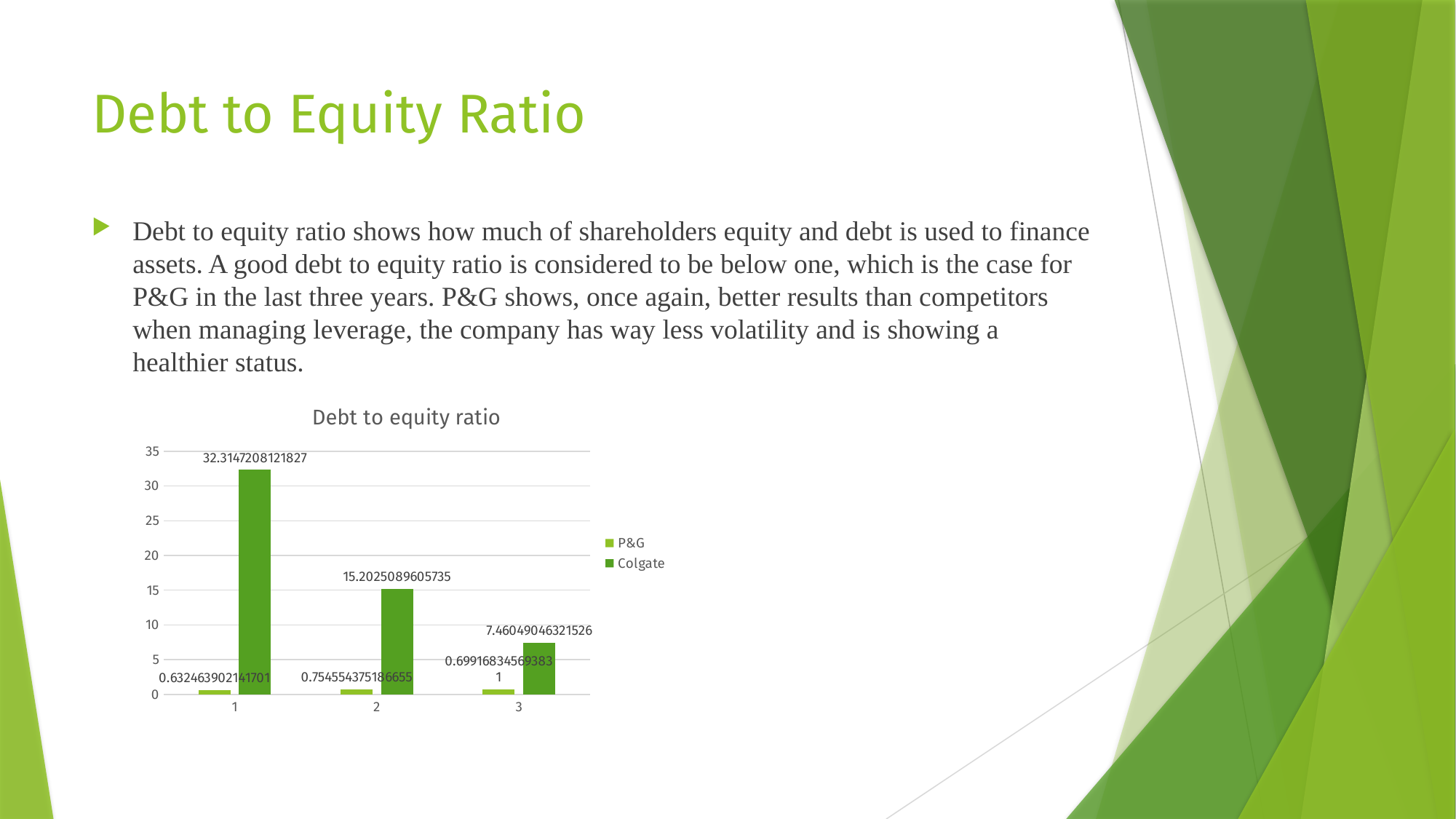

# Debt to Equity Ratio
Debt to equity ratio shows how much of shareholders equity and debt is used to finance assets. A good debt to equity ratio is considered to be below one, which is the case for P&G in the last three years. P&G shows, once again, better results than competitors when managing leverage, the company has way less volatility and is showing a healthier status.

### Chart: Debt to equity ratio

| Category |  |  |
|---|---|---|